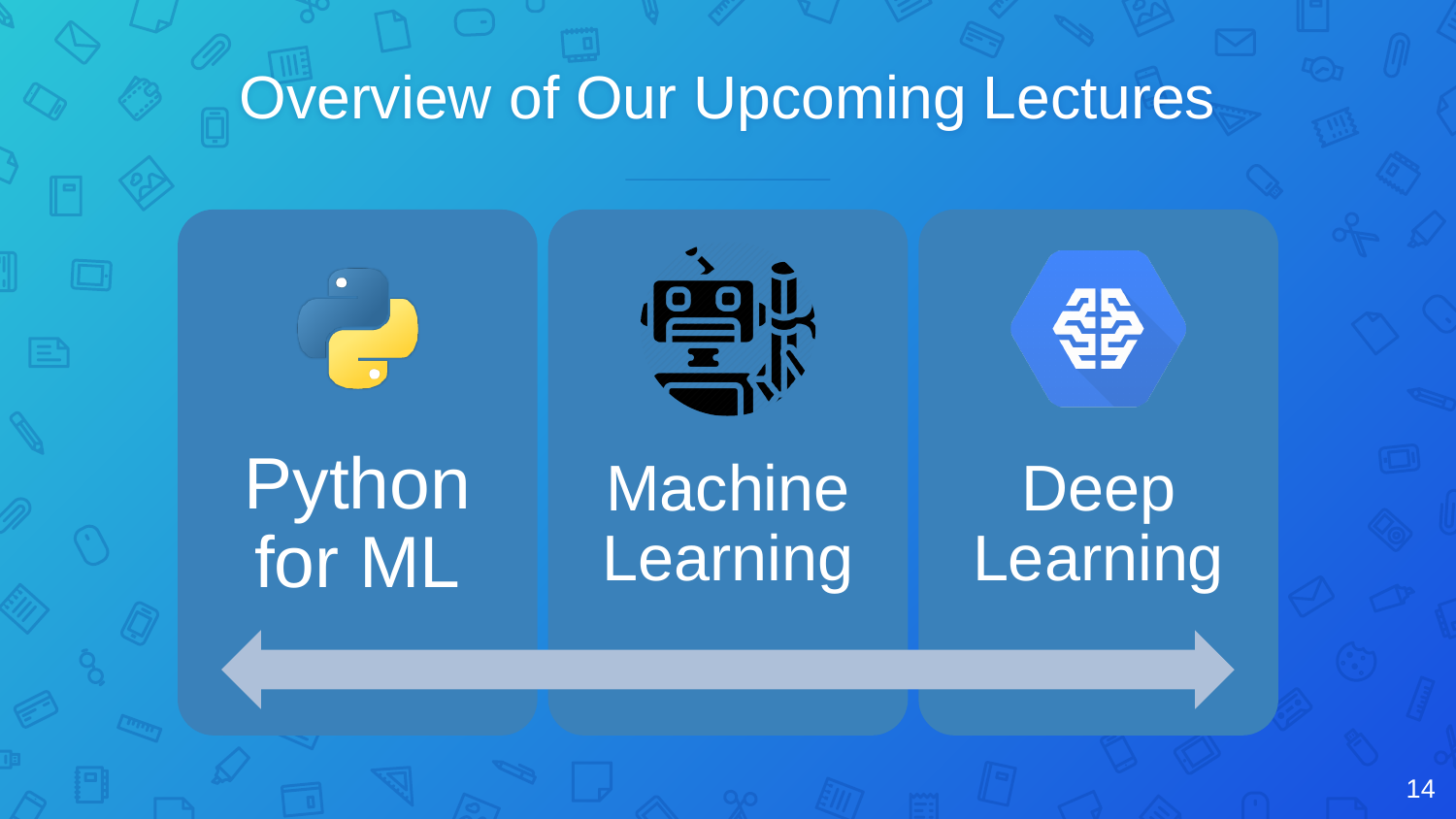

# Overview of Our Upcoming Lectures
Python for ML
Machine Learning
Deep Learning
14